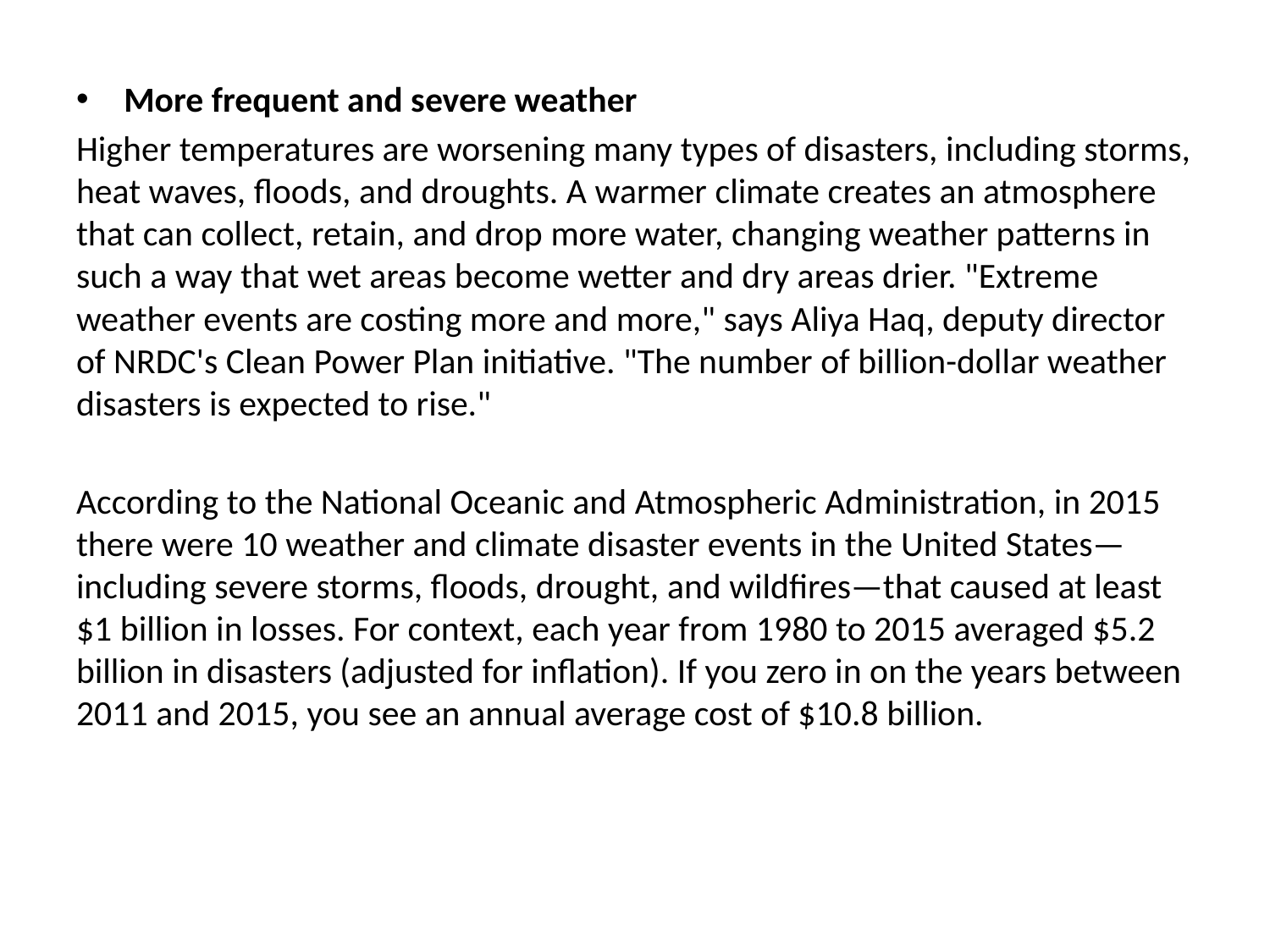

More frequent and severe weather
Higher temperatures are worsening many types of disasters, including storms, heat waves, floods, and droughts. A warmer climate creates an atmosphere that can collect, retain, and drop more water, changing weather patterns in such a way that wet areas become wetter and dry areas drier. "Extreme weather events are costing more and more," says Aliya Haq, deputy director of NRDC's Clean Power Plan initiative. "The number of billion-dollar weather disasters is expected to rise."

According to the National Oceanic and Atmospheric Administration, in 2015 there were 10 weather and climate disaster events in the United States—including severe storms, floods, drought, and wildfires—that caused at least $1 billion in losses. For context, each year from 1980 to 2015 averaged $5.2 billion in disasters (adjusted for inflation). If you zero in on the years between 2011 and 2015, you see an annual average cost of $10.8 billion.